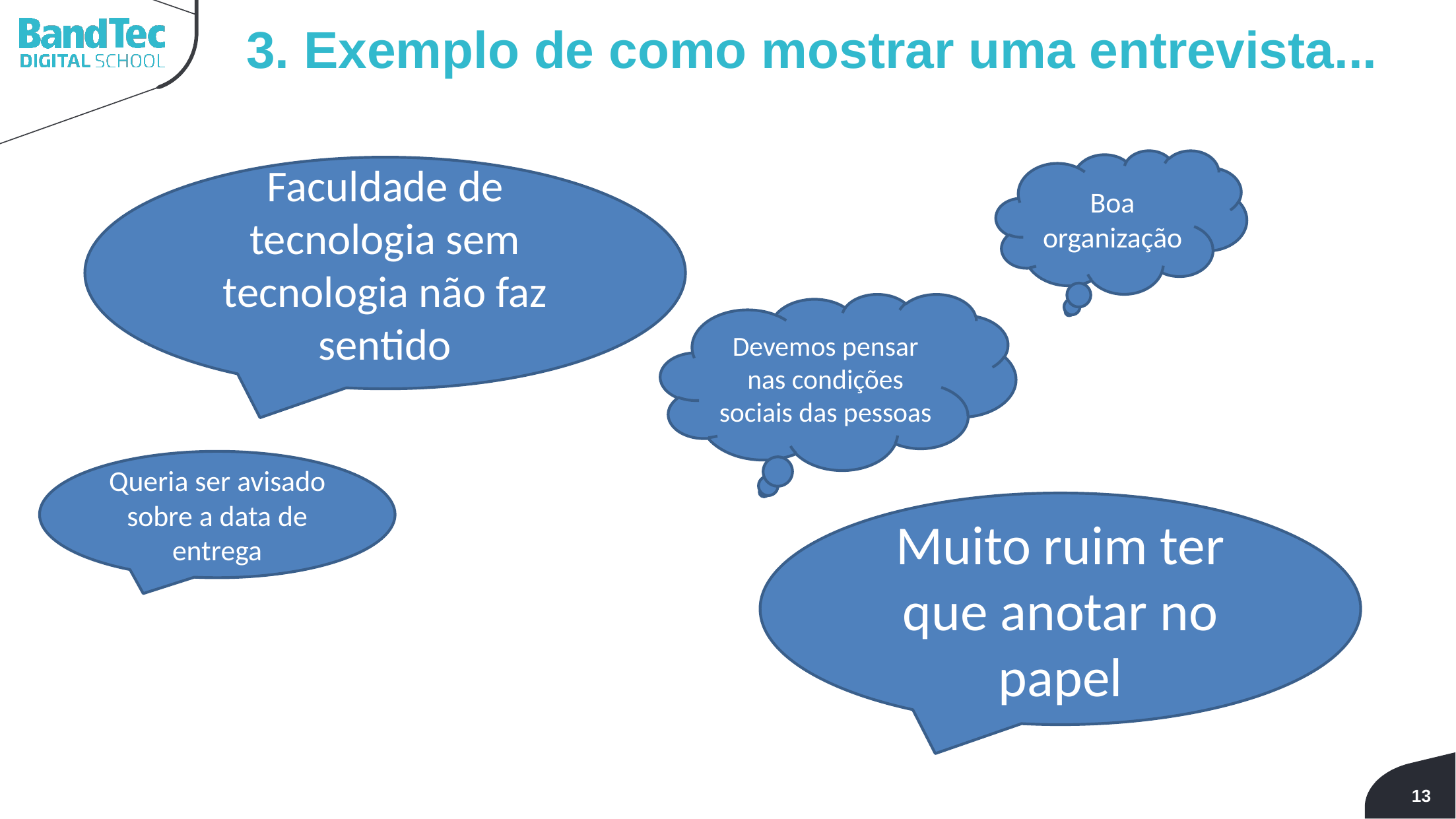

3. Exemplo de como mostrar uma entrevista...
Boa organização

Faculdade de tecnologia sem tecnologia não faz sentido

Devemos pensar nas condições sociais das pessoas
Queria ser avisado sobre a data de entrega
Muito ruim ter que anotar no papel
13